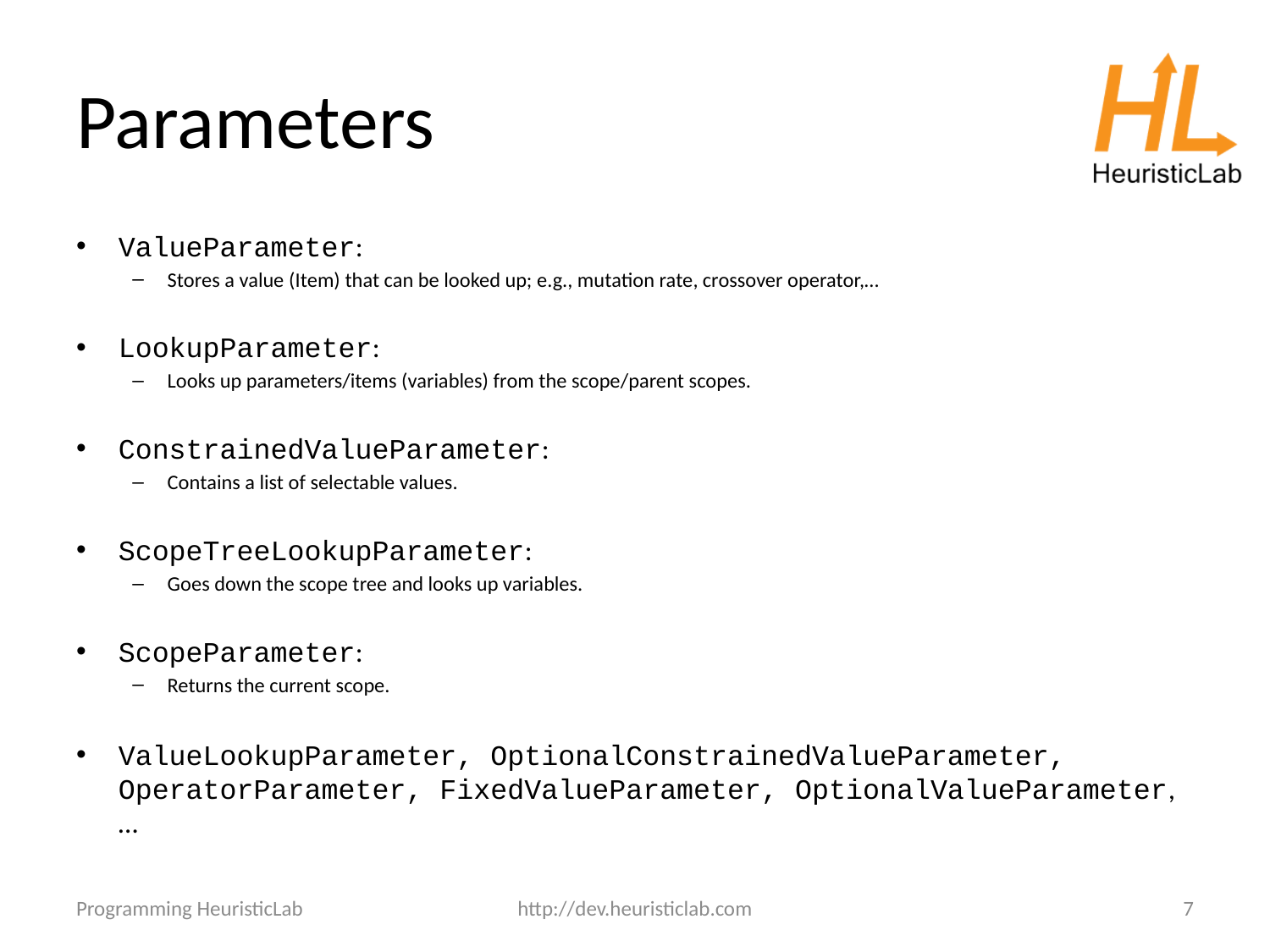

# Parameters
ValueParameter:
Stores a value (Item) that can be looked up; e.g., mutation rate, crossover operator,…

LookupParameter:
Looks up parameters/items (variables) from the scope/parent scopes.

ConstrainedValueParameter:
Contains a list of selectable values.

ScopeTreeLookupParameter:
Goes down the scope tree and looks up variables.

ScopeParameter:
Returns the current scope.

ValueLookupParameter, OptionalConstrainedValueParameter, OperatorParameter, FixedValueParameter, OptionalValueParameter,…
Programming HeuristicLab
http://dev.heuristiclab.com
7